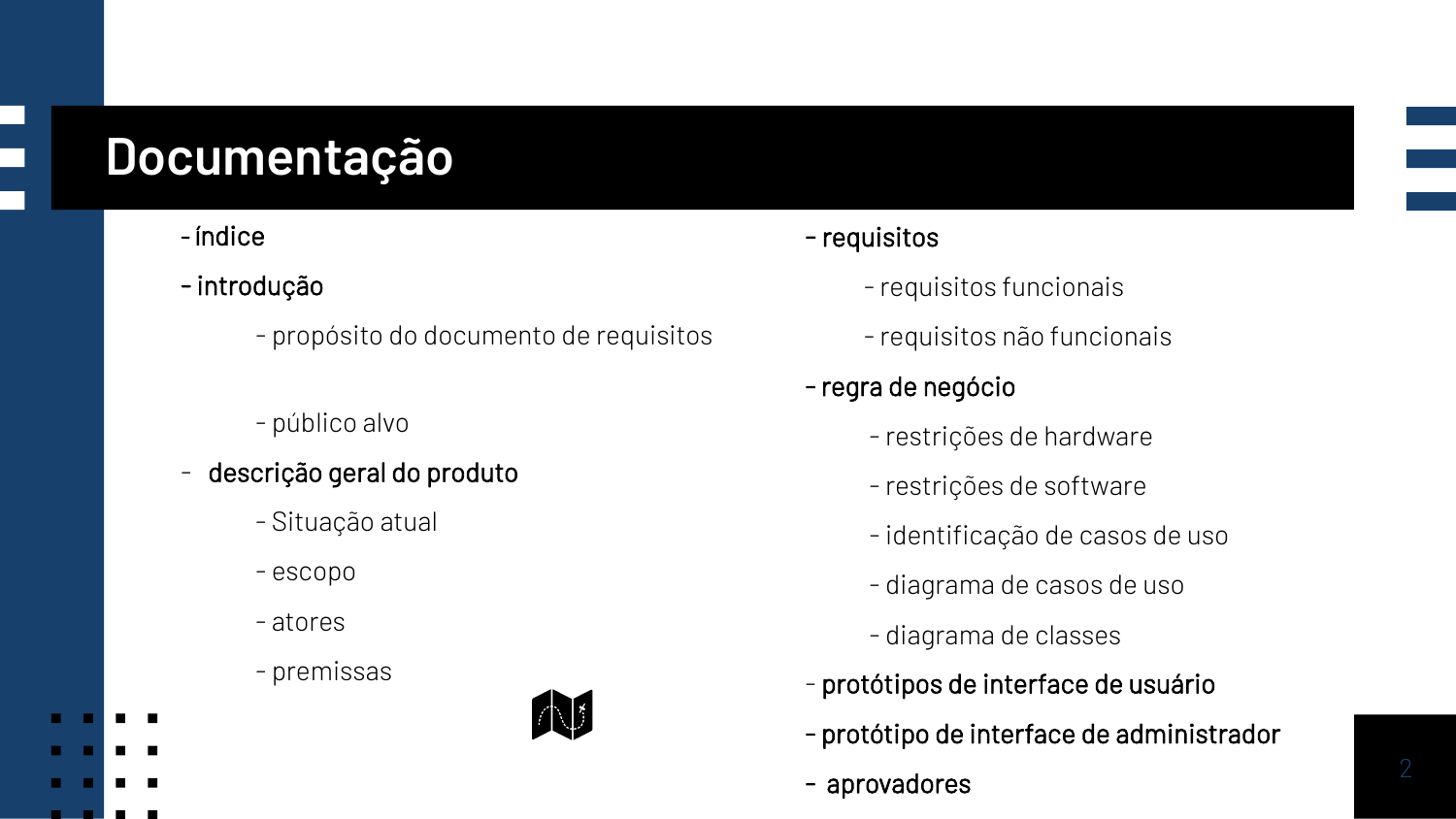

# Documentação
- índice
- introdução
              - propósito do documento de requisitos
              - público alvo
descrição geral do produto
              - Situação atual
              - escopo
              - atores
              - premissas

- requisitos
           - requisitos funcionais
           - requisitos não funcionais
- regra de negócio
            - restrições de hardware
            - restrições de software
            - identificação de casos de uso
            - diagrama de casos de uso
            - diagrama de classes
- protótipos de interface de usuário
- protótipo de interface de administrador
-  aprovadores

2